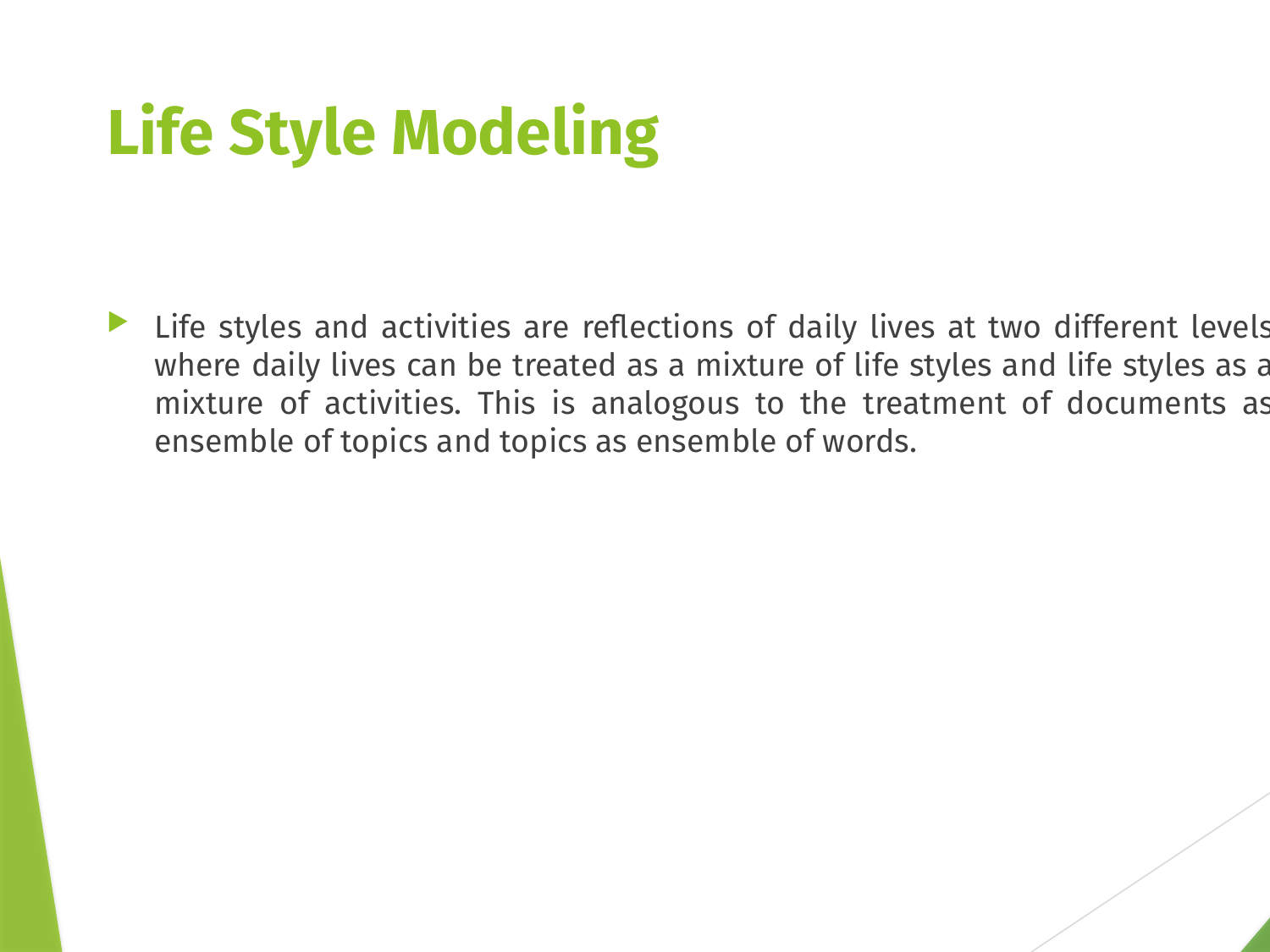

# Life Style Modeling
Life styles and activities are reflections of daily lives at two different levels where daily lives can be treated as a mixture of life styles and life styles as a mixture of activities. This is analogous to the treatment of documents as ensemble of topics and topics as ensemble of words.